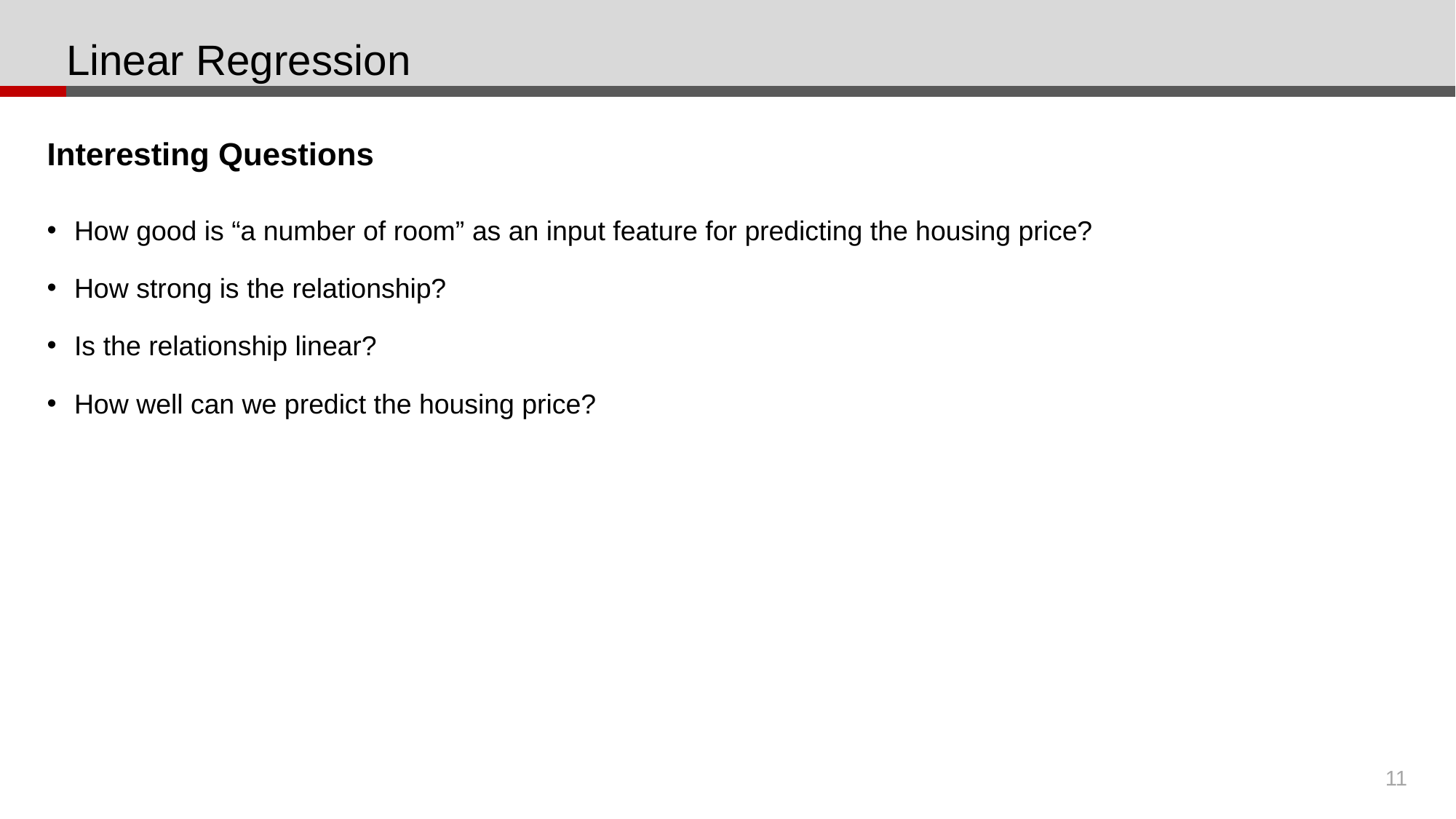

# Linear Regression
Interesting Questions
How good is “a number of room” as an input feature for predicting the housing price?
How strong is the relationship?
Is the relationship linear?
How well can we predict the housing price?
11